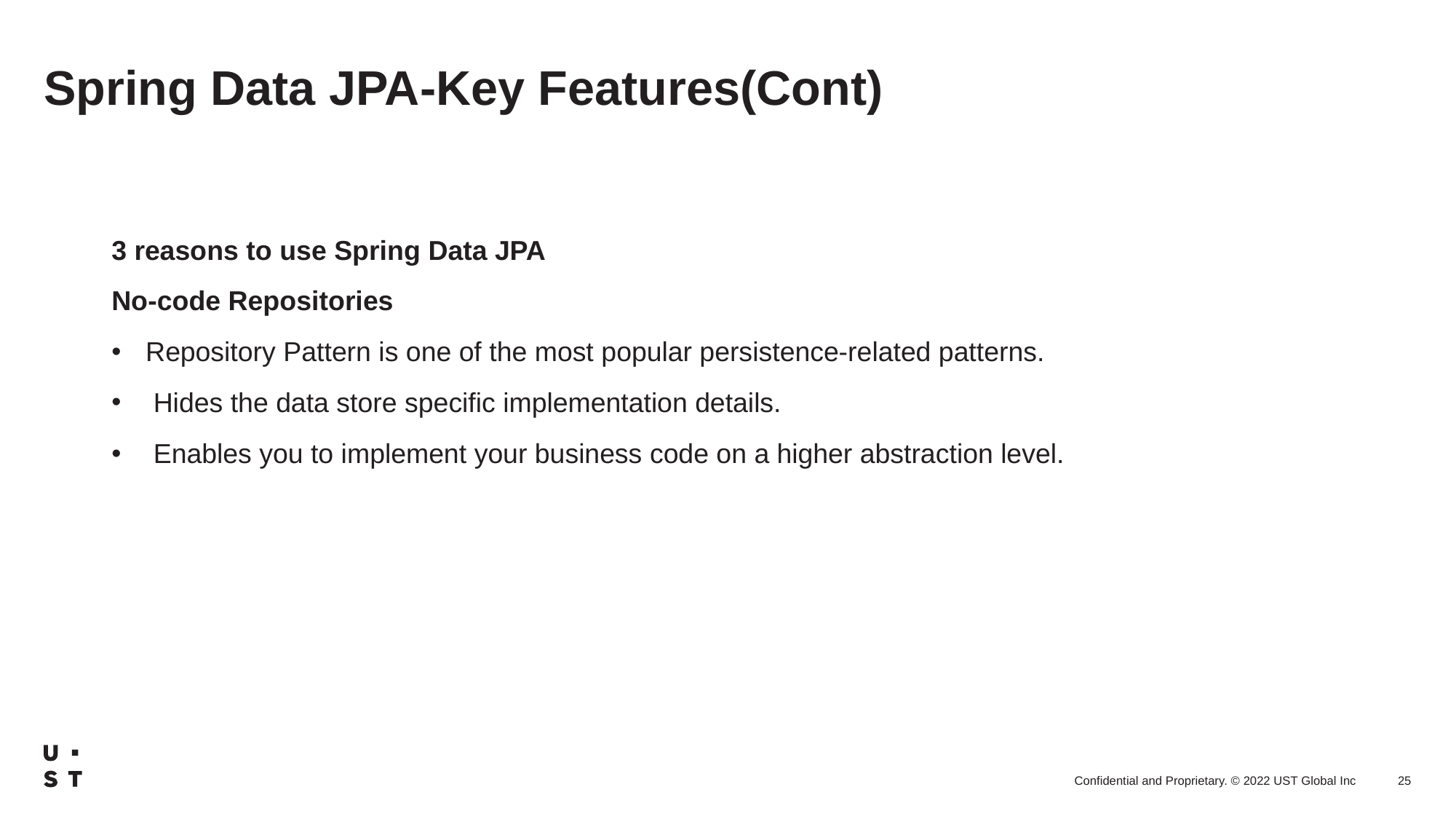

# Spring Data JPA-Key Features(Cont)

3 reasons to use Spring Data JPA
No-code Repositories
Repository Pattern is one of the most popular persistence-related patterns.
 Hides the data store specific implementation details.
 Enables you to implement your business code on a higher abstraction level.